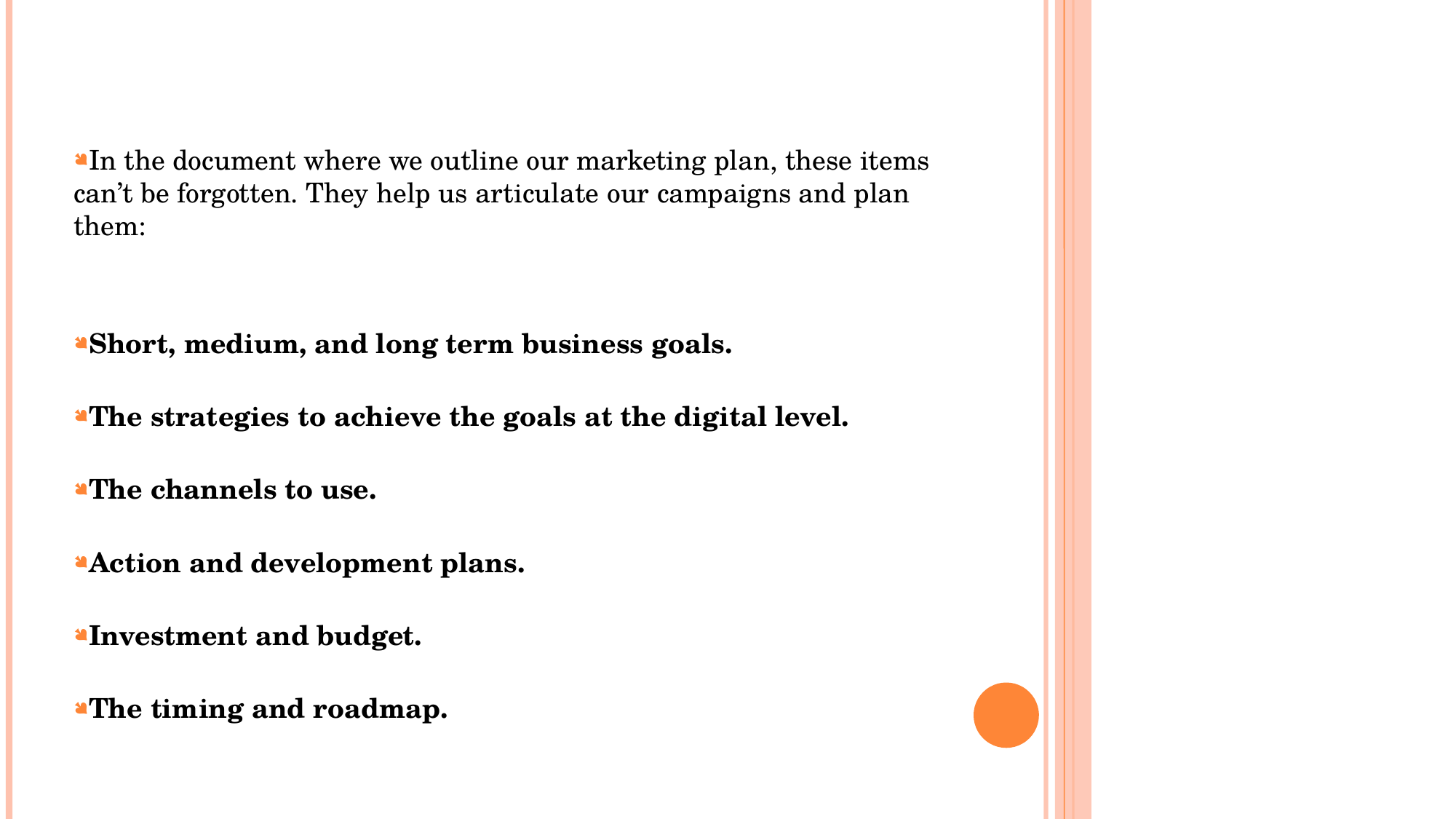

In the document where we outline our marketing plan, these items can’t be forgotten. They help us articulate our campaigns and plan them:

Short, medium, and long term business goals.

The strategies to achieve the goals at the digital level.

The channels to use.

Action and development plans.

Investment and budget.

The timing and roadmap.